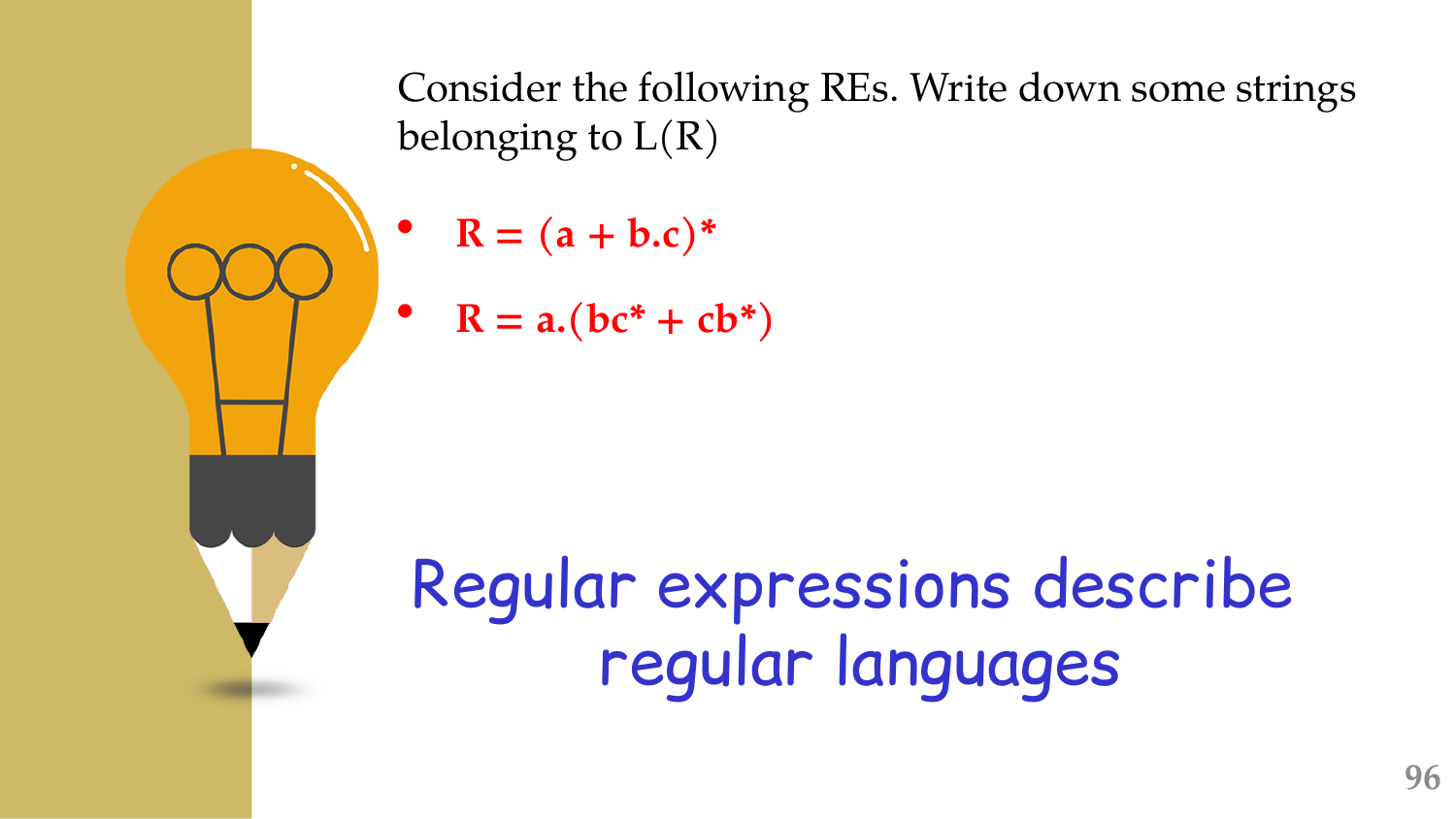

Consider the following REs. Write down some strings belonging to L(R)

R = (a + b.c)*
R = a.(bc* + cb*)
Regular expressions describe regular languages
96